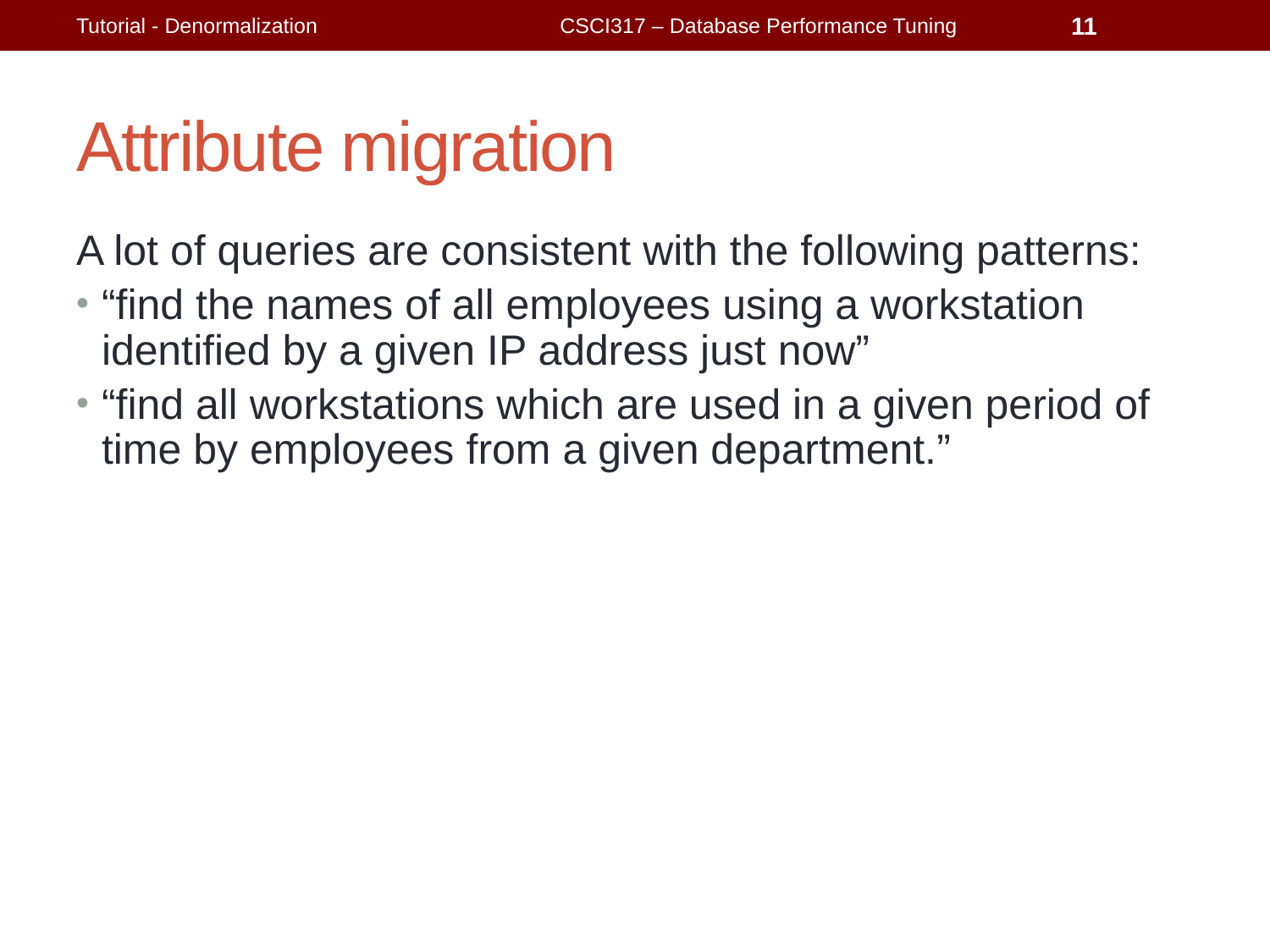

Tutorial - Denormalization
CSCI317 – Database Performance Tuning
11
# Attribute migration
A lot of queries are consistent with the following patterns:
“find the names of all employees using a workstation identified by a given IP address just now”
“find all workstations which are used in a given period of time by employees from a given department.”